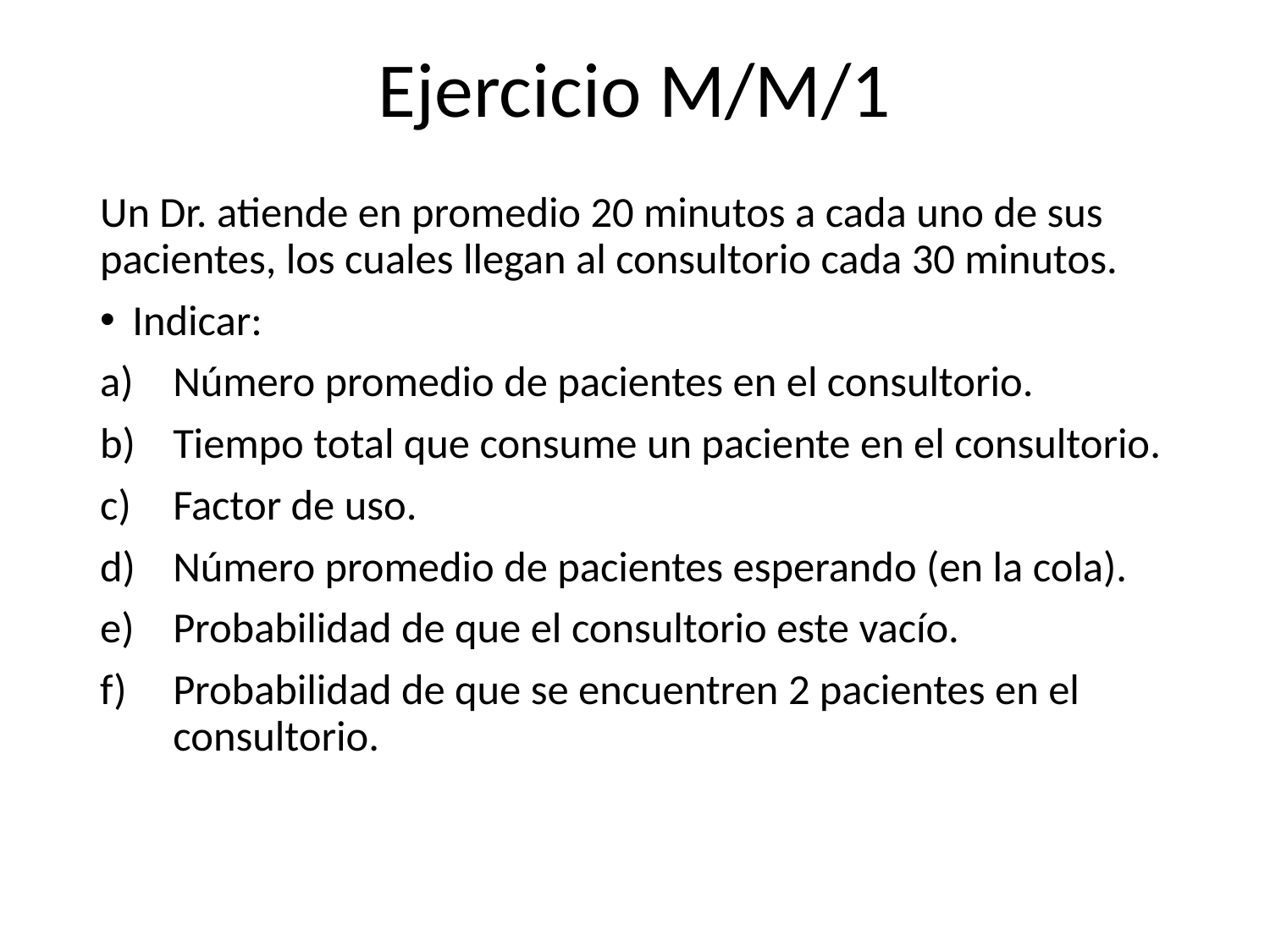

# Ejercicio M/M/1
Un Dr. atiende en promedio 20 minutos a cada uno de sus pacientes, los cuales llegan al consultorio cada 30 minutos.
Indicar:
Número promedio de pacientes en el consultorio.
Tiempo total que consume un paciente en el consultorio.
Factor de uso.
Número promedio de pacientes esperando (en la cola).
Probabilidad de que el consultorio este vacío.
Probabilidad de que se encuentren 2 pacientes en el consultorio.